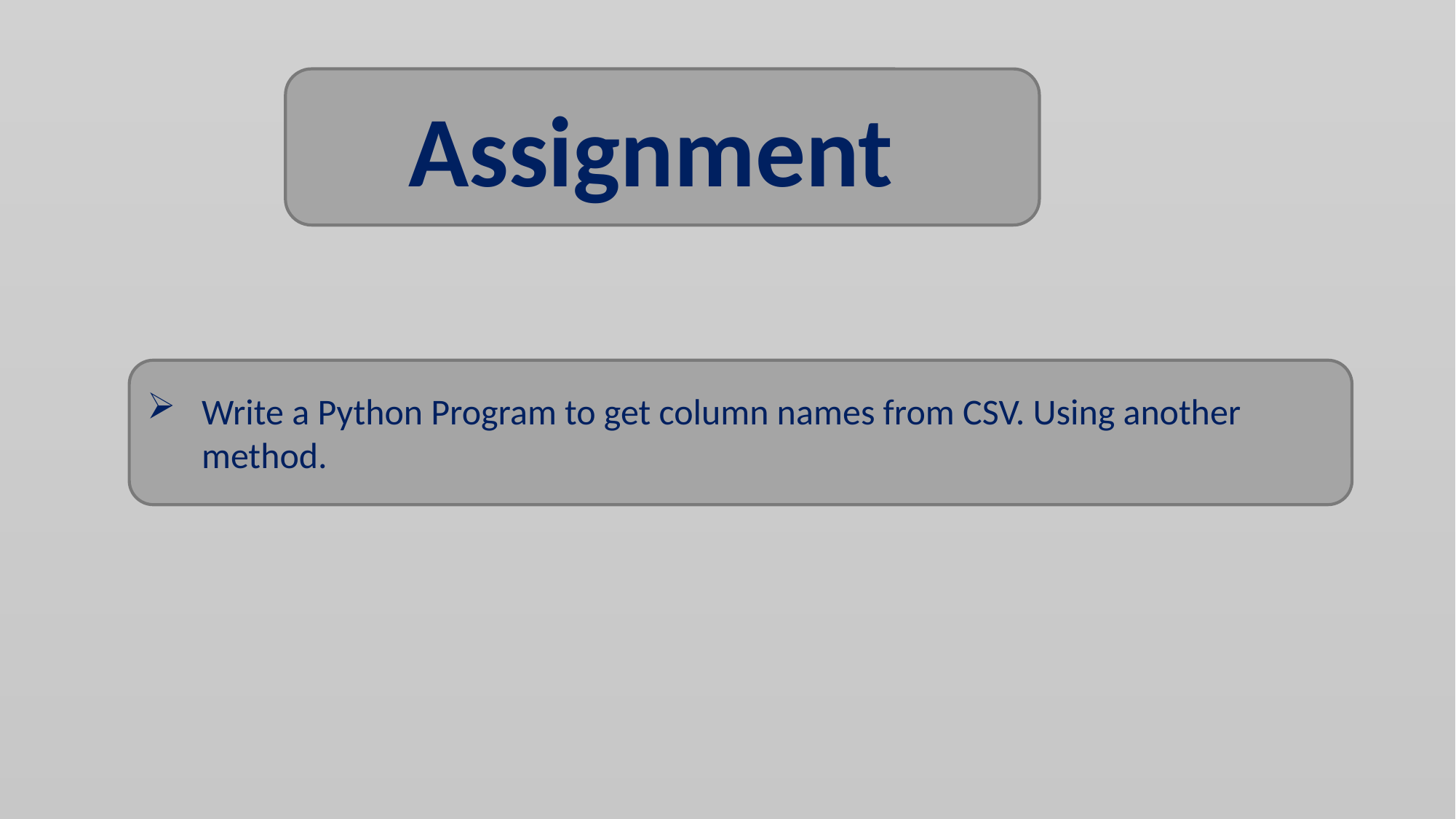

Assignment
Write a Python Program to get column names from CSV. Using another method.